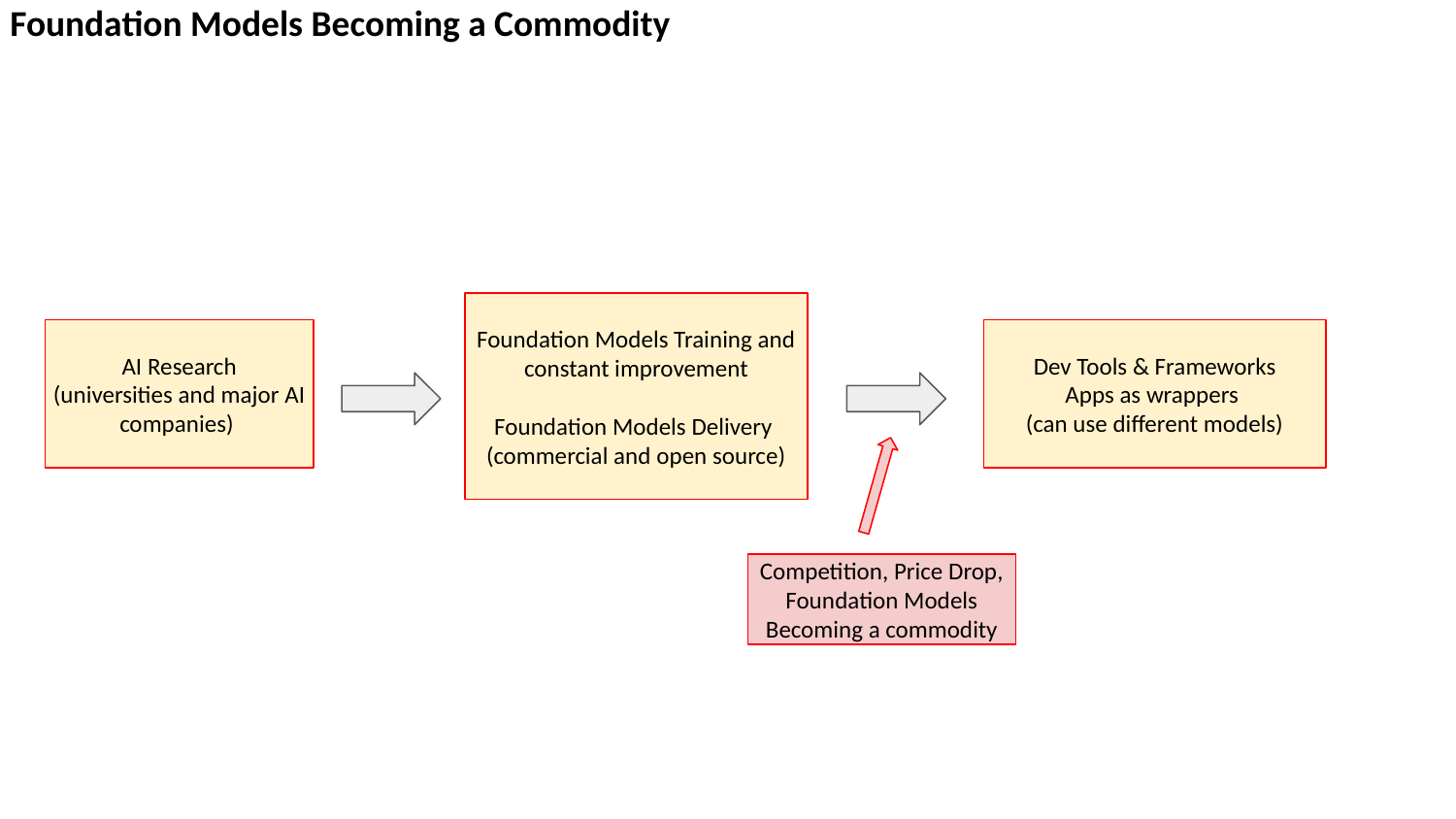

Foundation Models Becoming a Commodity

Foundation Models Training and constant improvement
Foundation Models Delivery
(commercial and open source)

AI Research
(universities and major AI companies)

Dev Tools & Frameworks
Apps as wrappers
(can use different models)

Competition, Price Drop,
Foundation Models Becoming a commodity